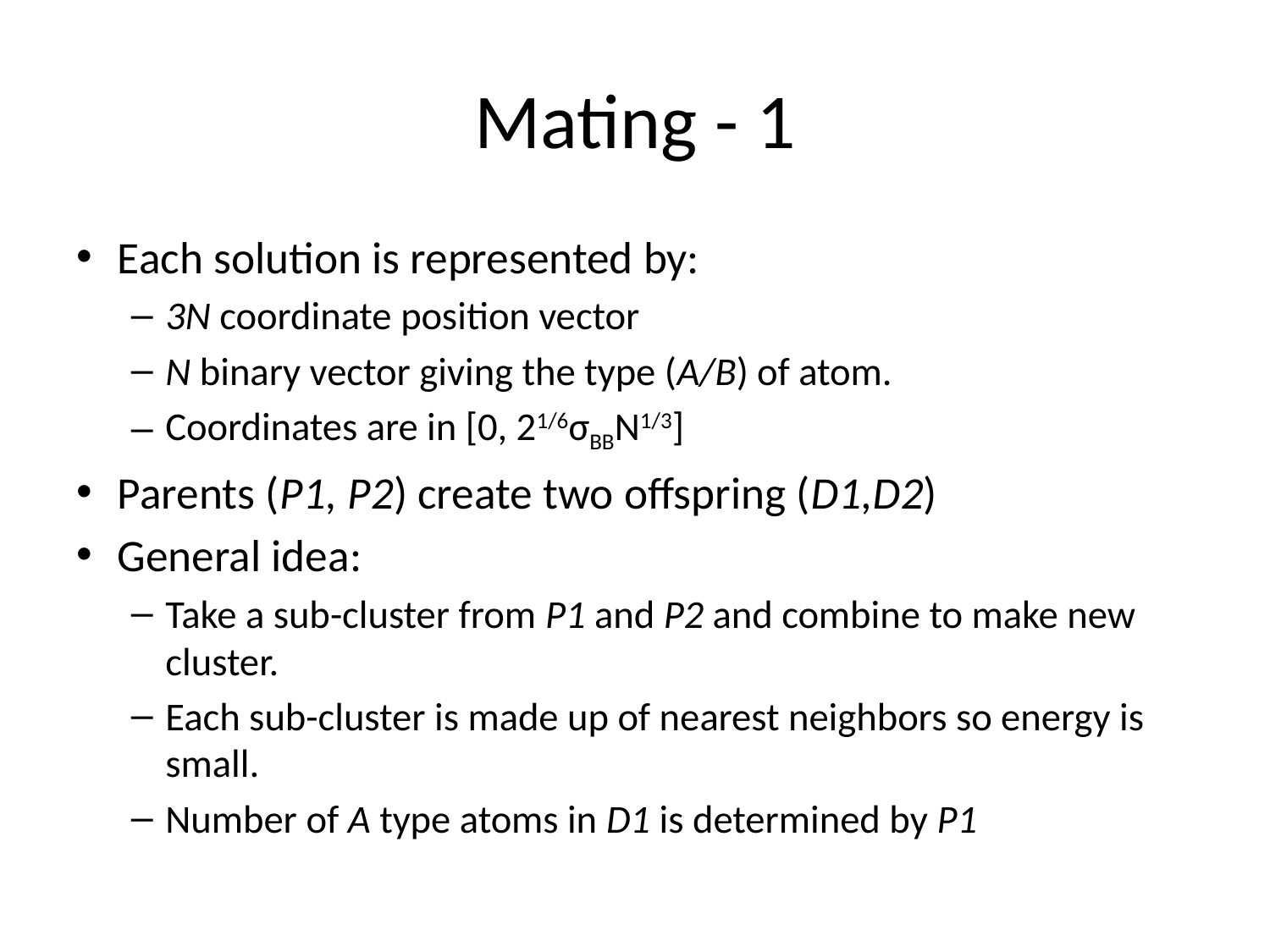

# Mating - 1
Each solution is represented by:
3N coordinate position vector
N binary vector giving the type (A/B) of atom.
Coordinates are in [0, 21/6σBBN1/3]
Parents (P1, P2) create two offspring (D1,D2)
General idea:
Take a sub-cluster from P1 and P2 and combine to make new cluster.
Each sub-cluster is made up of nearest neighbors so energy is small.
Number of A type atoms in D1 is determined by P1